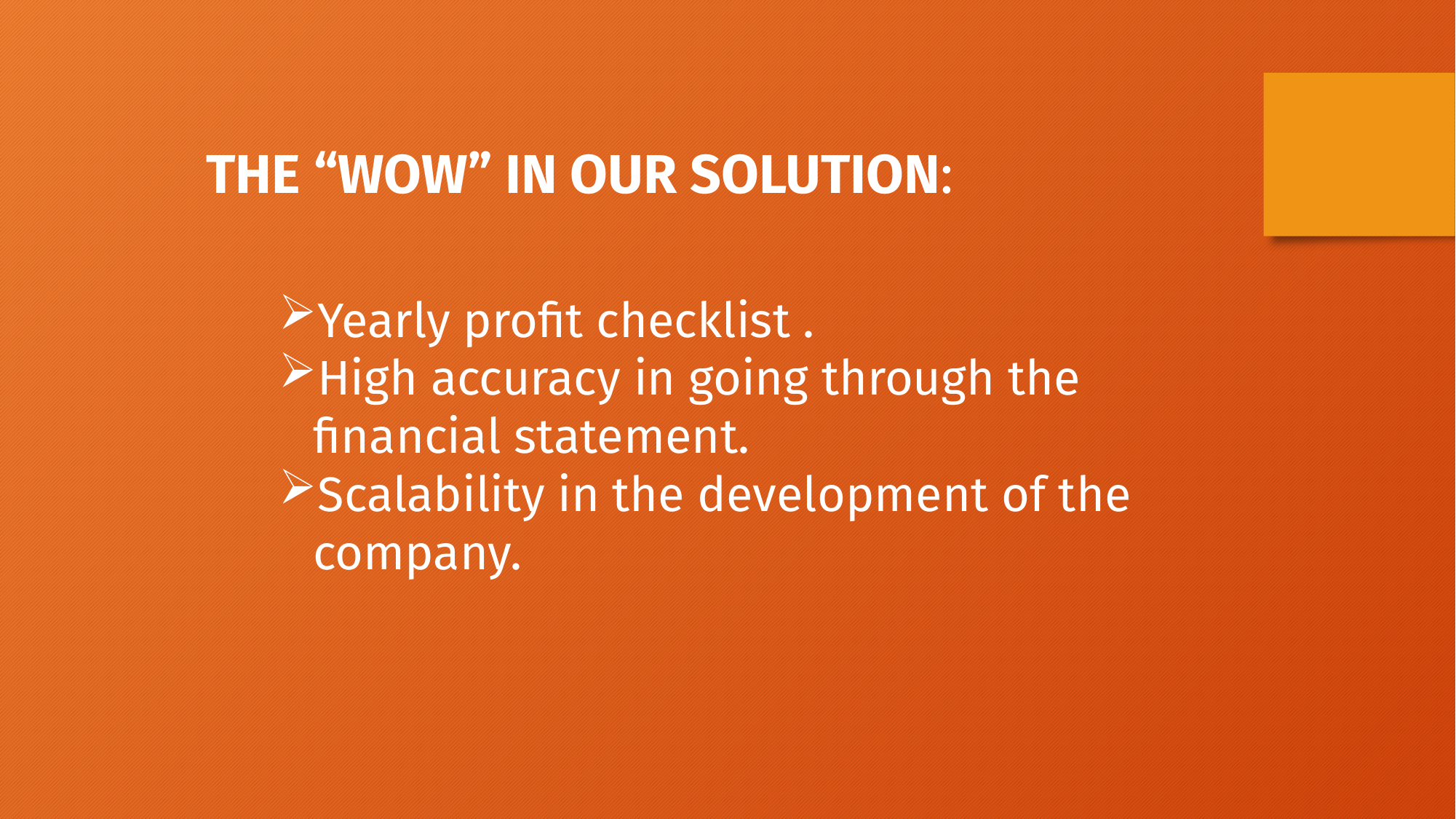

THE “WOW” IN OUR SOLUTION:
Yearly profit checklist .
High accuracy in going through the financial statement.
Scalability in the development of the company.